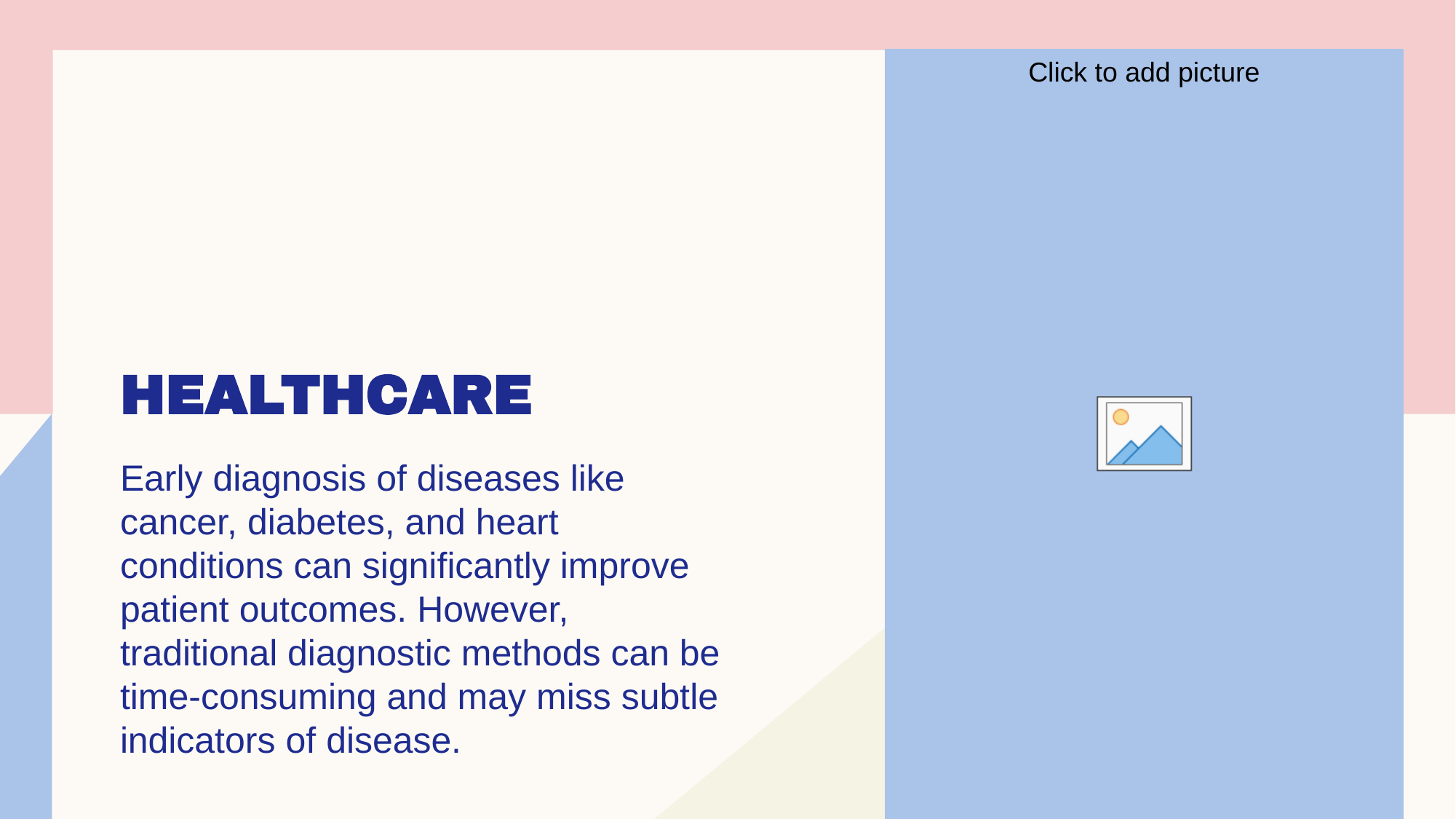

# Healthcare
Early diagnosis of diseases like cancer, diabetes, and heart conditions can significantly improve patient outcomes. However, traditional diagnostic methods can be time-consuming and may miss subtle indicators of disease.